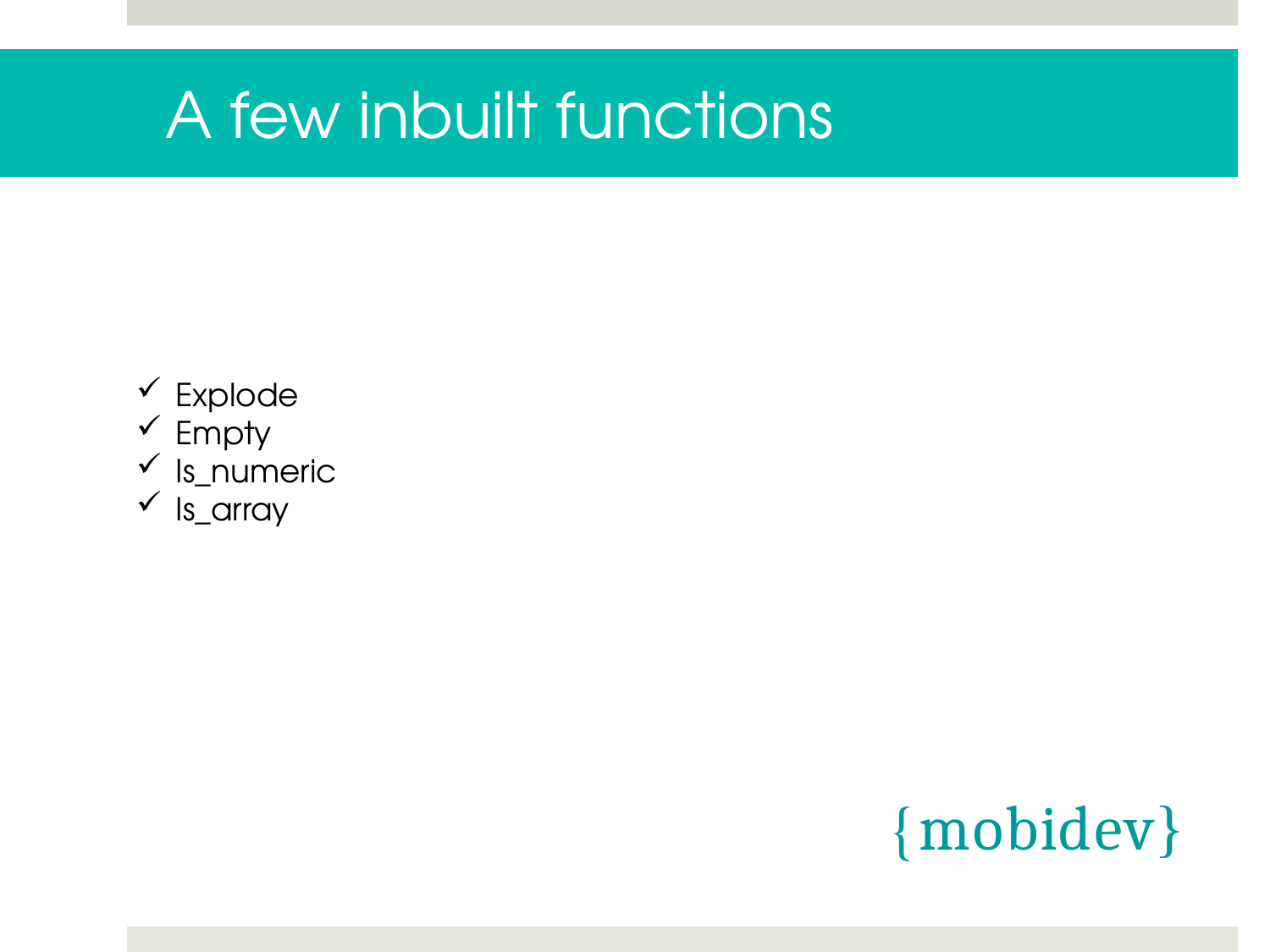

# A few inbuilt functions

Explode
Empty
Is_numeric
Is_array

{mobidev}